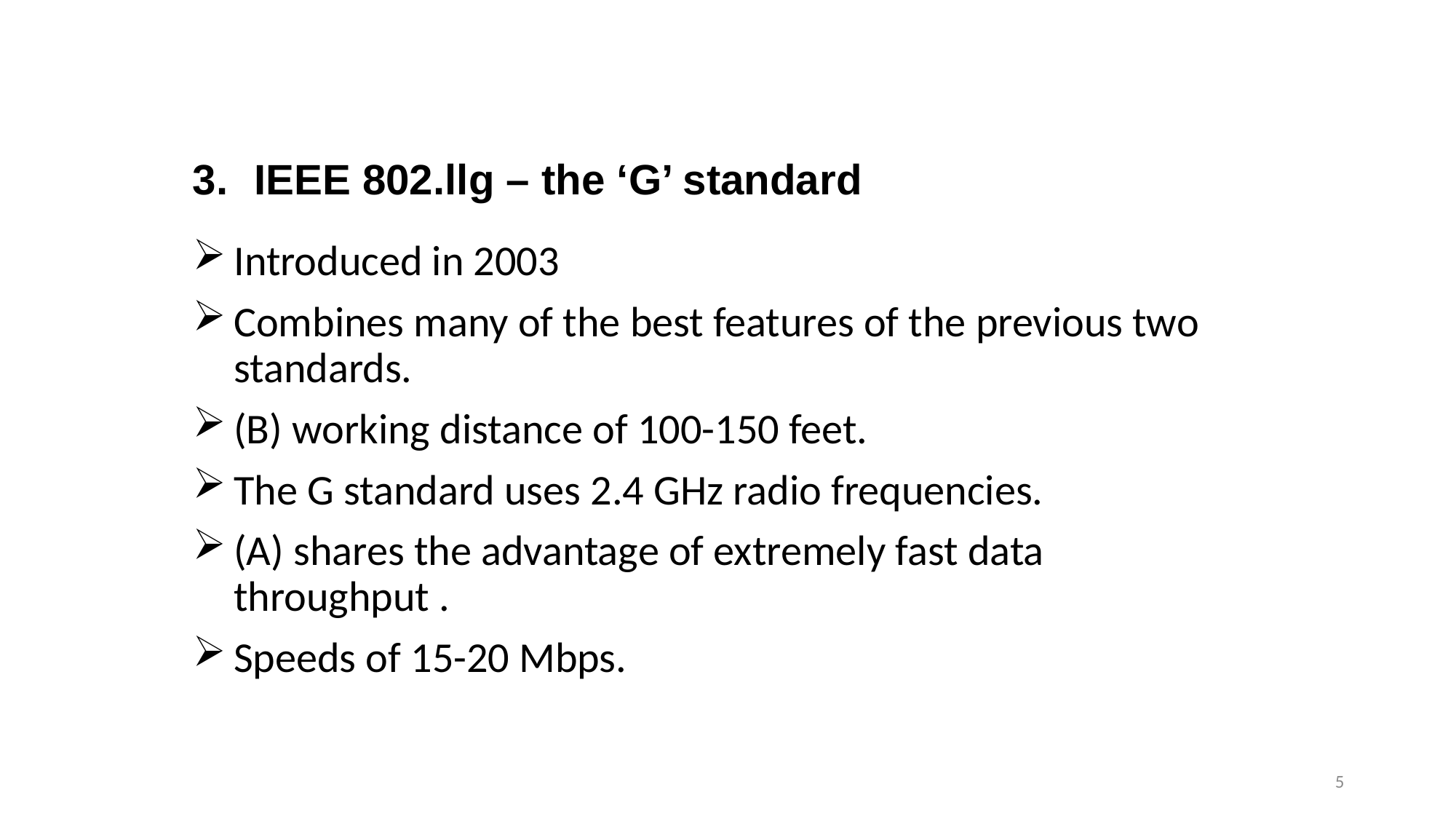

# IEEE 802.llg – the ‘G’ standard
Introduced in 2003
Combines many of the best features of the previous two standards.
(B) working distance of 100-150 feet.
The G standard uses 2.4 GHz radio frequencies.
(A) shares the advantage of extremely fast data throughput .
Speeds of 15-20 Mbps.
5